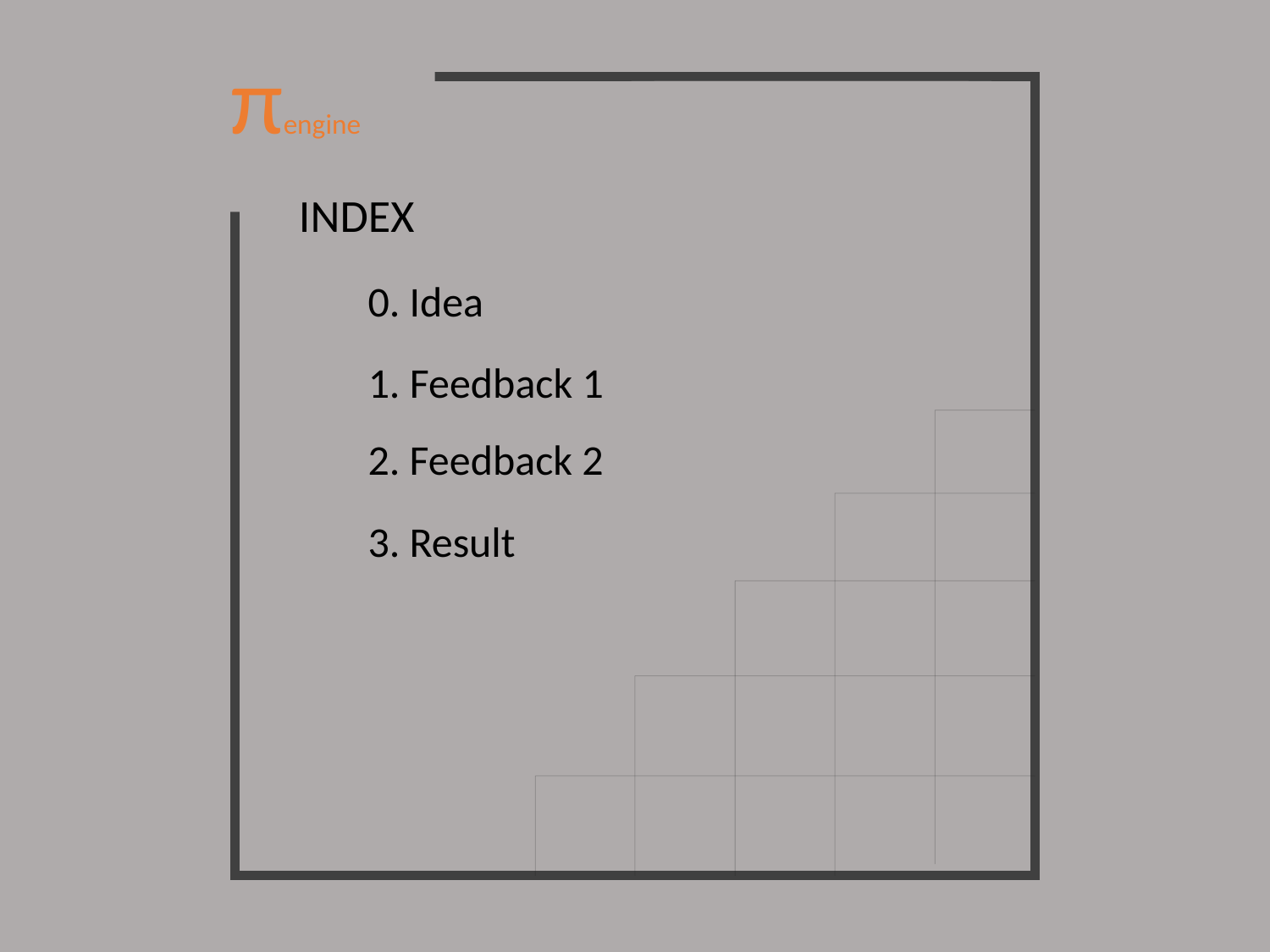

πengine

INDEX
0. Idea
1. Feedback 1
2. Feedback 2
3. Result